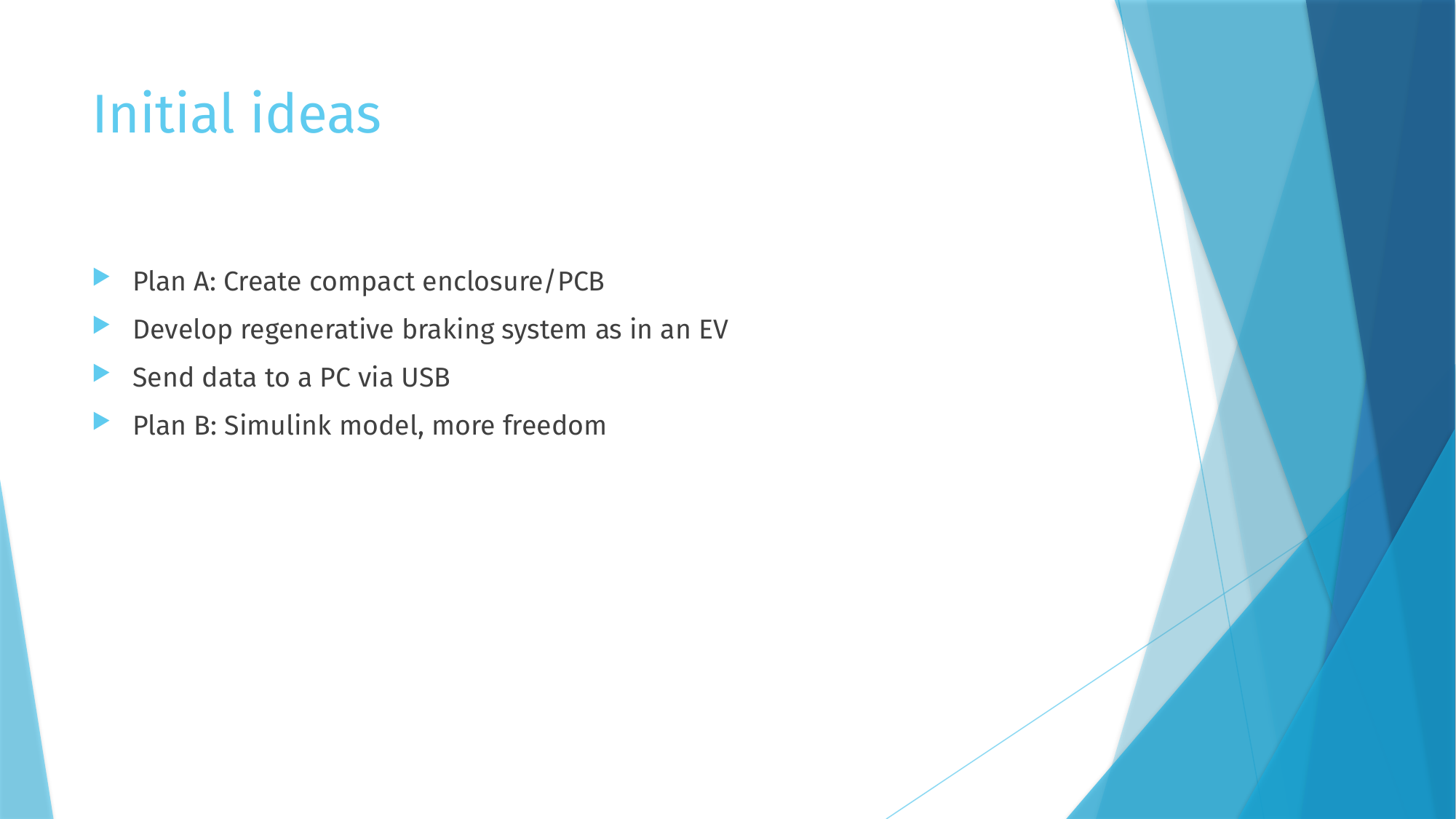

# Initial ideas
Plan A: Create compact enclosure/PCB
Develop regenerative braking system as in an EV
Send data to a PC via USB
Plan B: Simulink model, more freedom